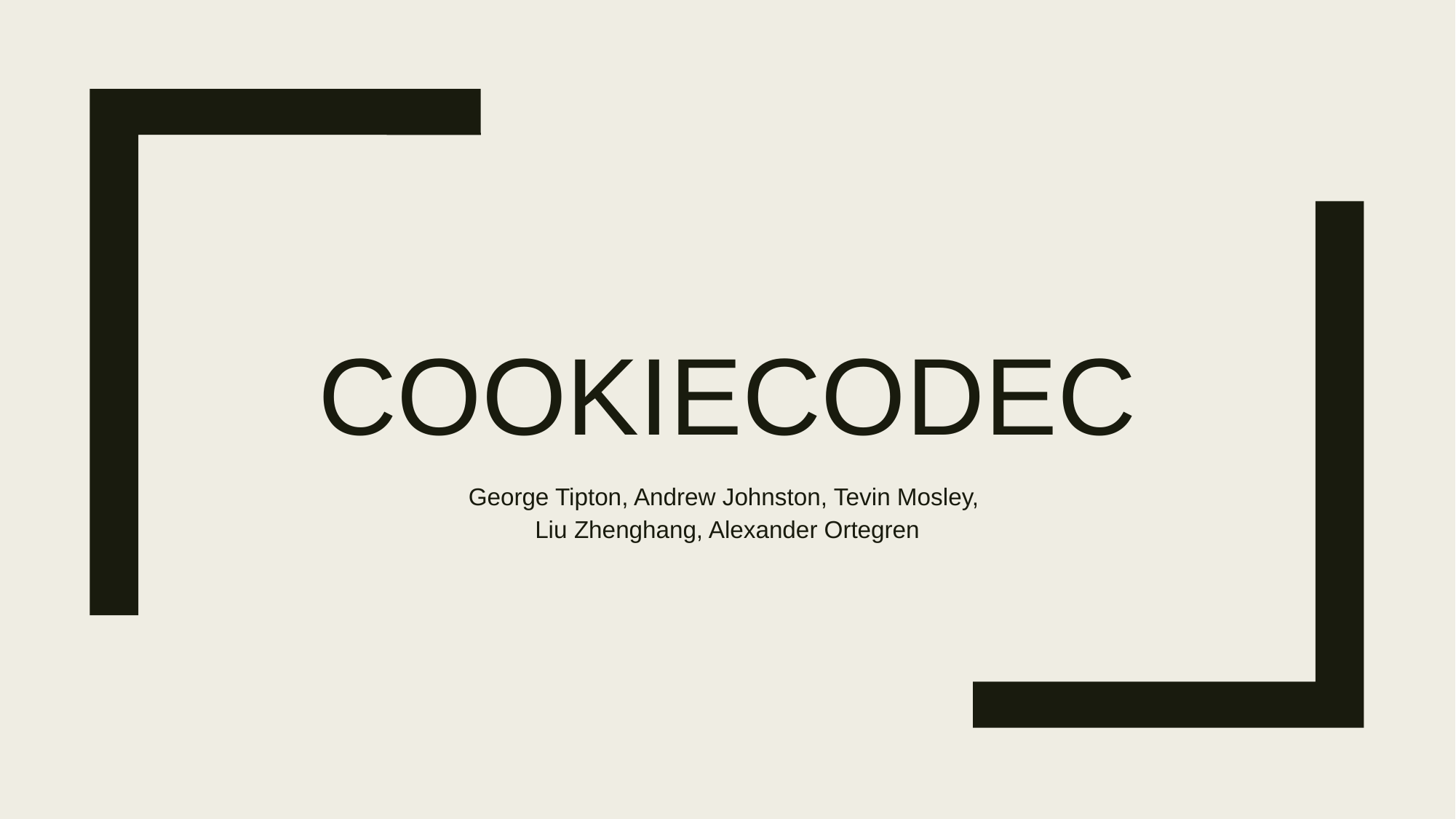

# Cookiecodec
George Tipton, Andrew Johnston, Tevin Mosley,
Liu Zhenghang, Alexander Ortegren